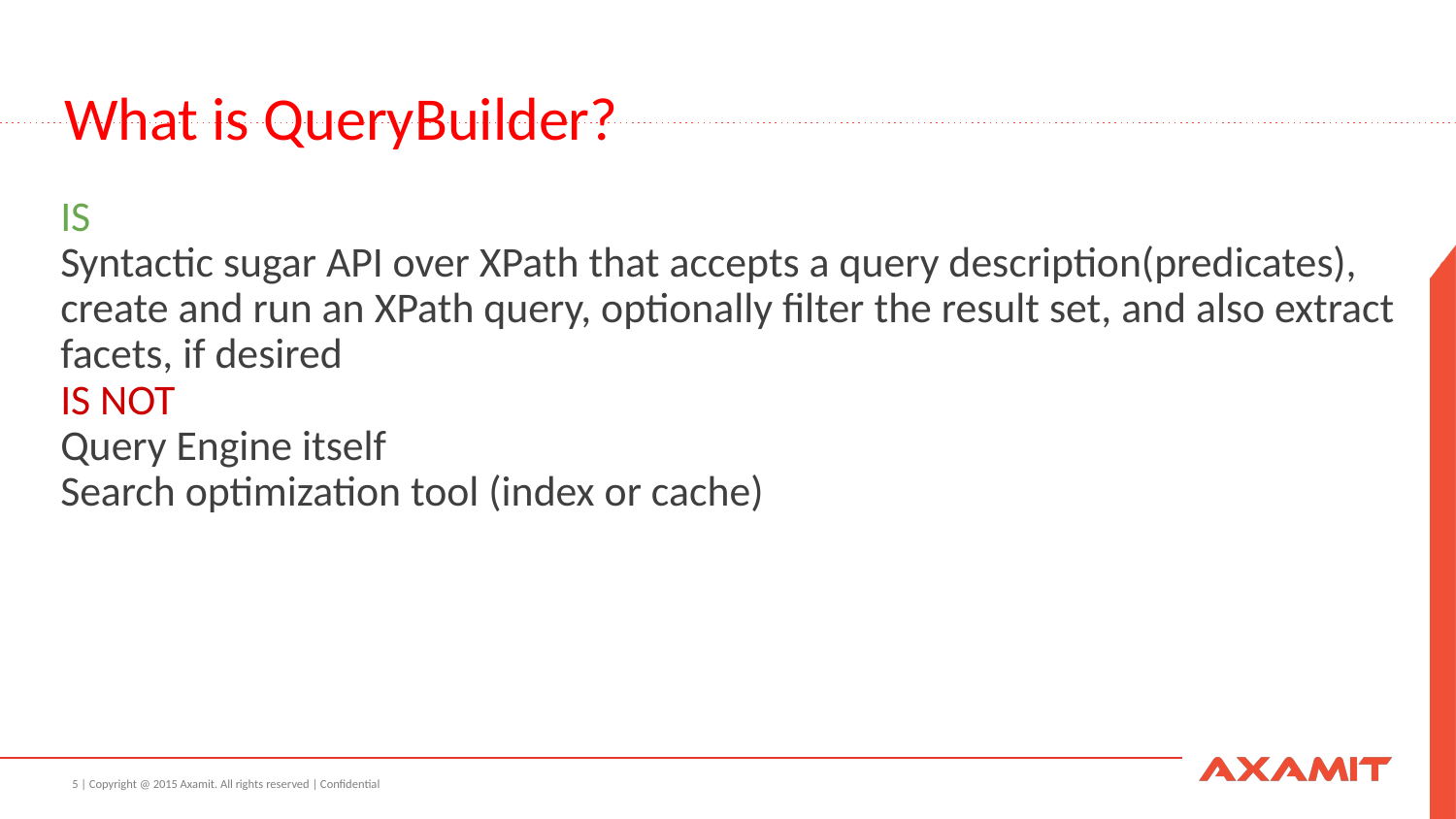

# What is QueryBuilder?
IS
Syntactic sugar API over XPath that accepts a query description(predicates), create and run an XPath query, optionally filter the result set, and also extract facets, if desired
IS NOT
Query Engine itself
Search optimization tool (index or cache)